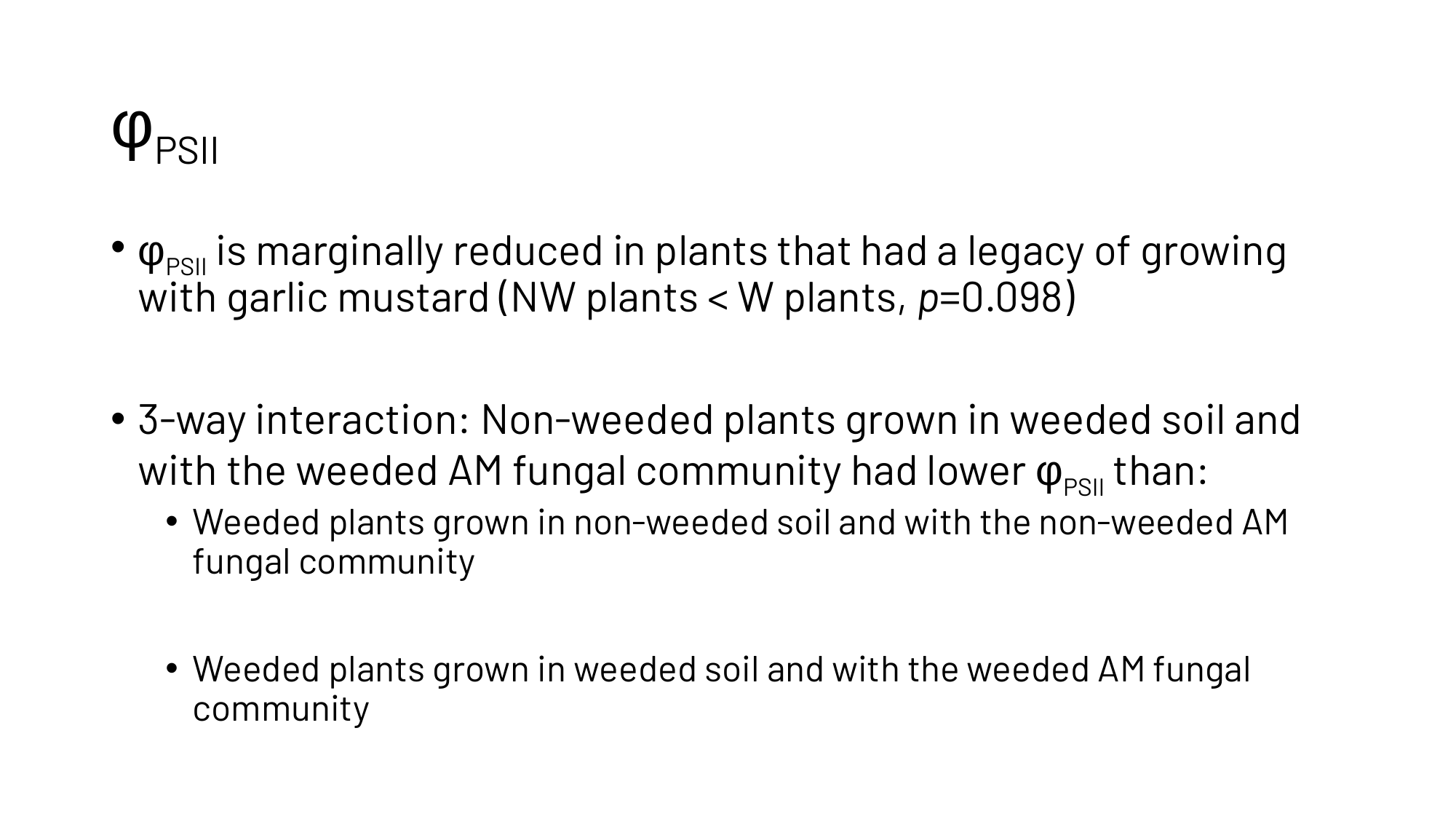

# φPSII
φPSII is marginally reduced in plants that had a legacy of growing with garlic mustard (NW plants < W plants, p=0.098)

3-way interaction: Non-weeded plants grown in weeded soil and with the weeded AM fungal community had lower φPSII than:
Weeded plants grown in non-weeded soil and with the non-weeded AM fungal community

Weeded plants grown in weeded soil and with the weeded AM fungal community